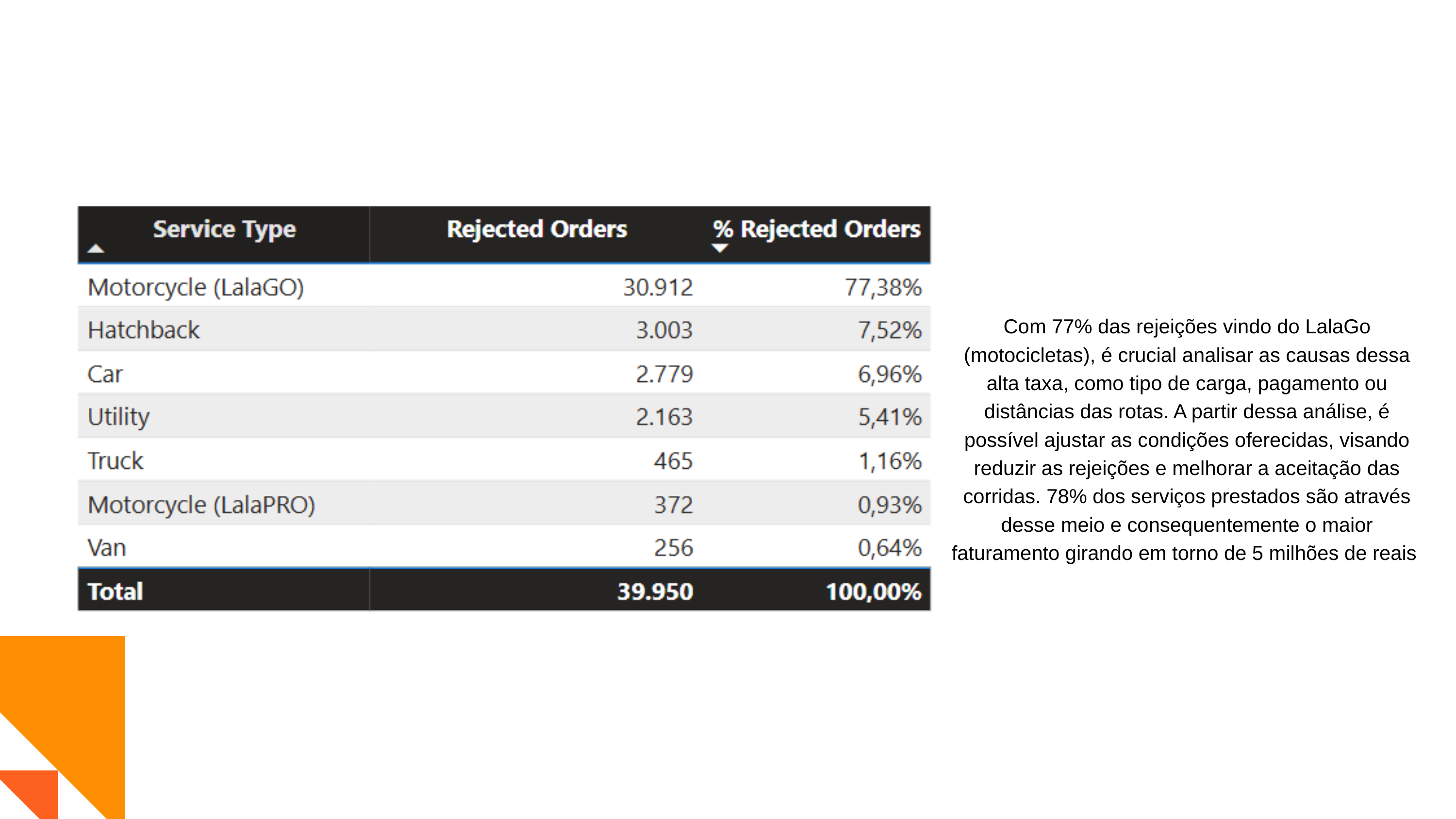

Com 77% das rejeições vindo do LalaGo (motocicletas), é crucial analisar as causas dessa alta taxa, como tipo de carga, pagamento ou distâncias das rotas. A partir dessa análise, é possível ajustar as condições oferecidas, visando reduzir as rejeições e melhorar a aceitação das corridas. 78% dos serviços prestados são através desse meio e consequentemente o maior faturamento girando em torno de 5 milhões de reais